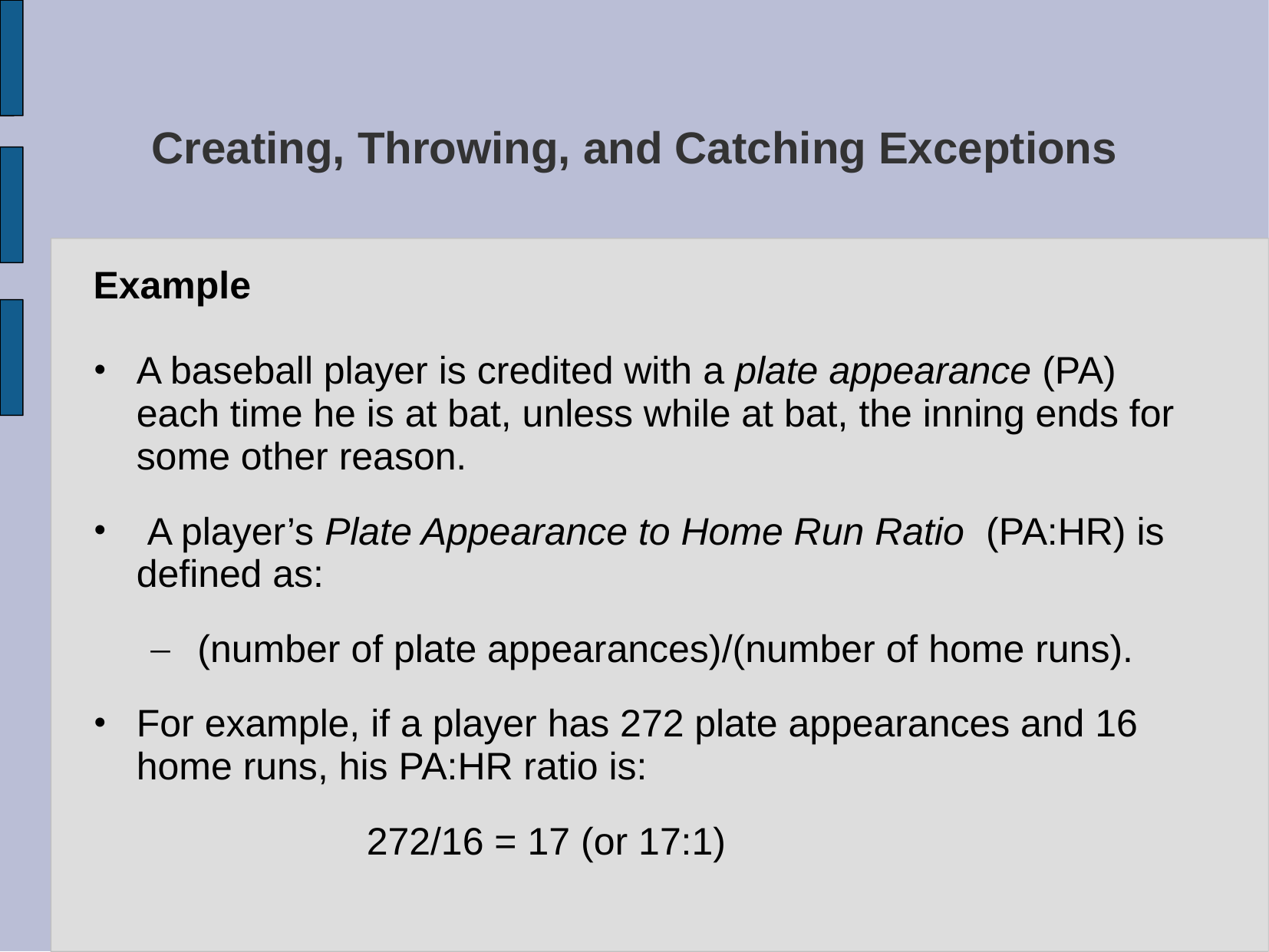

# Creating, Throwing, and Catching Exceptions
Example

A baseball player is credited with a plate appearance (PA) each time he is at bat, unless while at bat, the inning ends for some other reason.

 A player’s Plate Appearance to Home Run Ratio  (PA:HR) is defined as:

 (number of plate appearances)/(number of home runs).

For example, if a player has 272 plate appearances and 16 home runs, his PA:HR ratio is:

			272/16 = 17 (or 17:1)